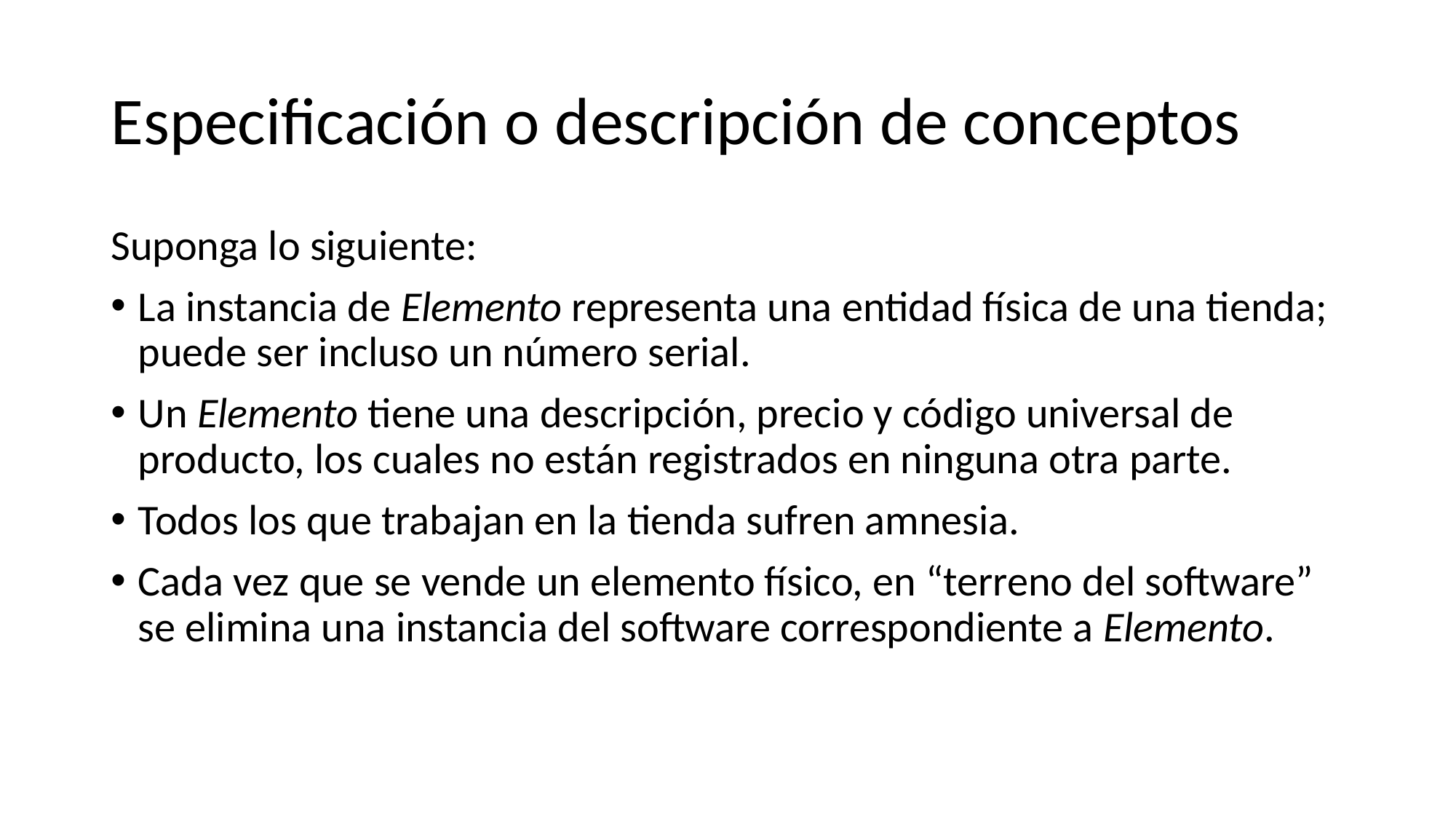

# Especificación o descripción de conceptos
Suponga lo siguiente:
La instancia de Elemento representa una entidad física de una tienda; puede ser incluso un número serial.
Un Elemento tiene una descripción, precio y código universal de producto, los cuales no están registrados en ninguna otra parte.
Todos los que trabajan en la tienda sufren amnesia.
Cada vez que se vende un elemento físico, en “terreno del software” se elimina una instancia del software correspondiente a Elemento.